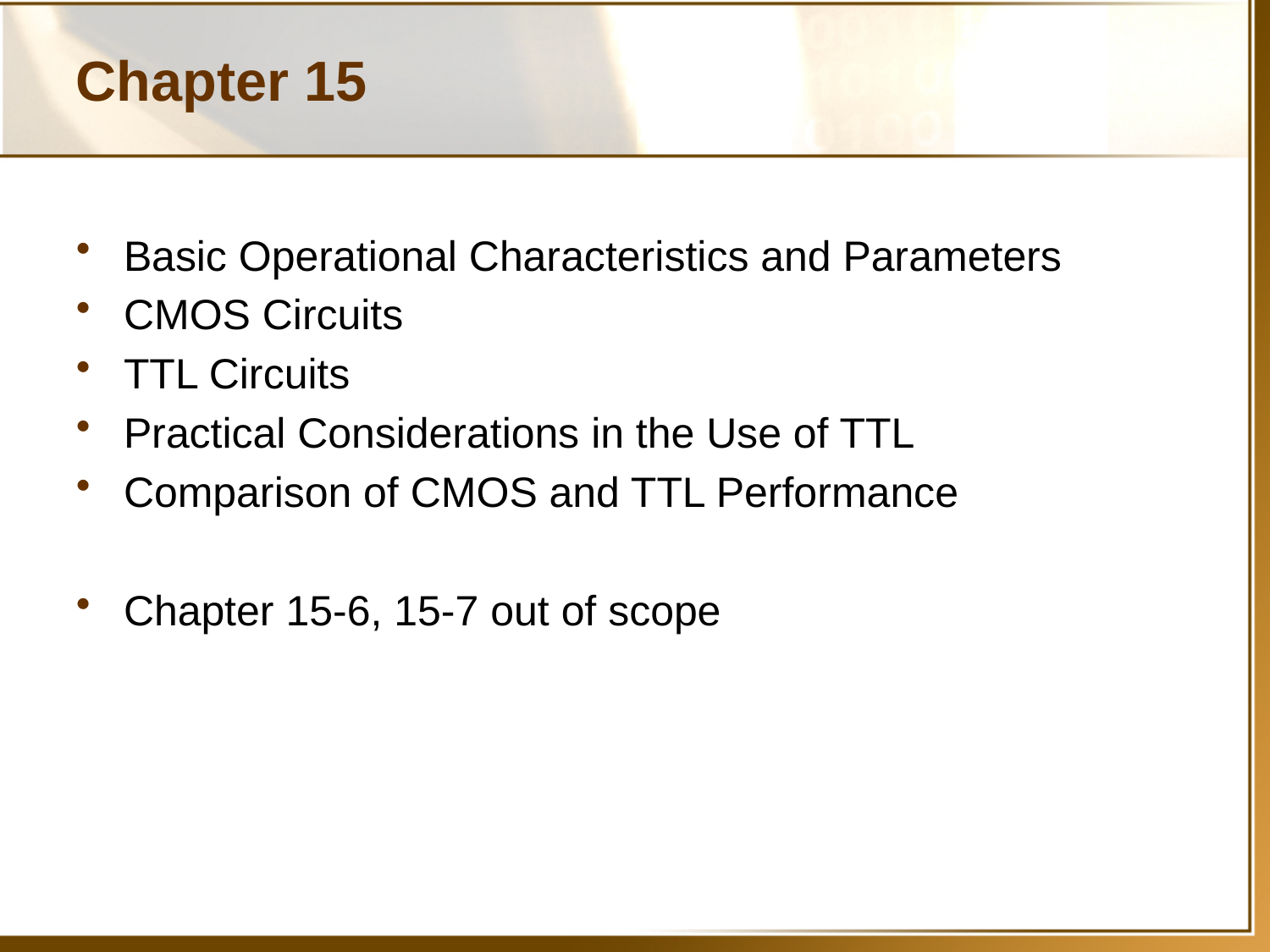

# Chapter 15
Basic Operational Characteristics and Parameters
CMOS Circuits
TTL Circuits
Practical Considerations in the Use of TTL
Comparison of CMOS and TTL Performance

Chapter 15-6, 15-7 out of scope